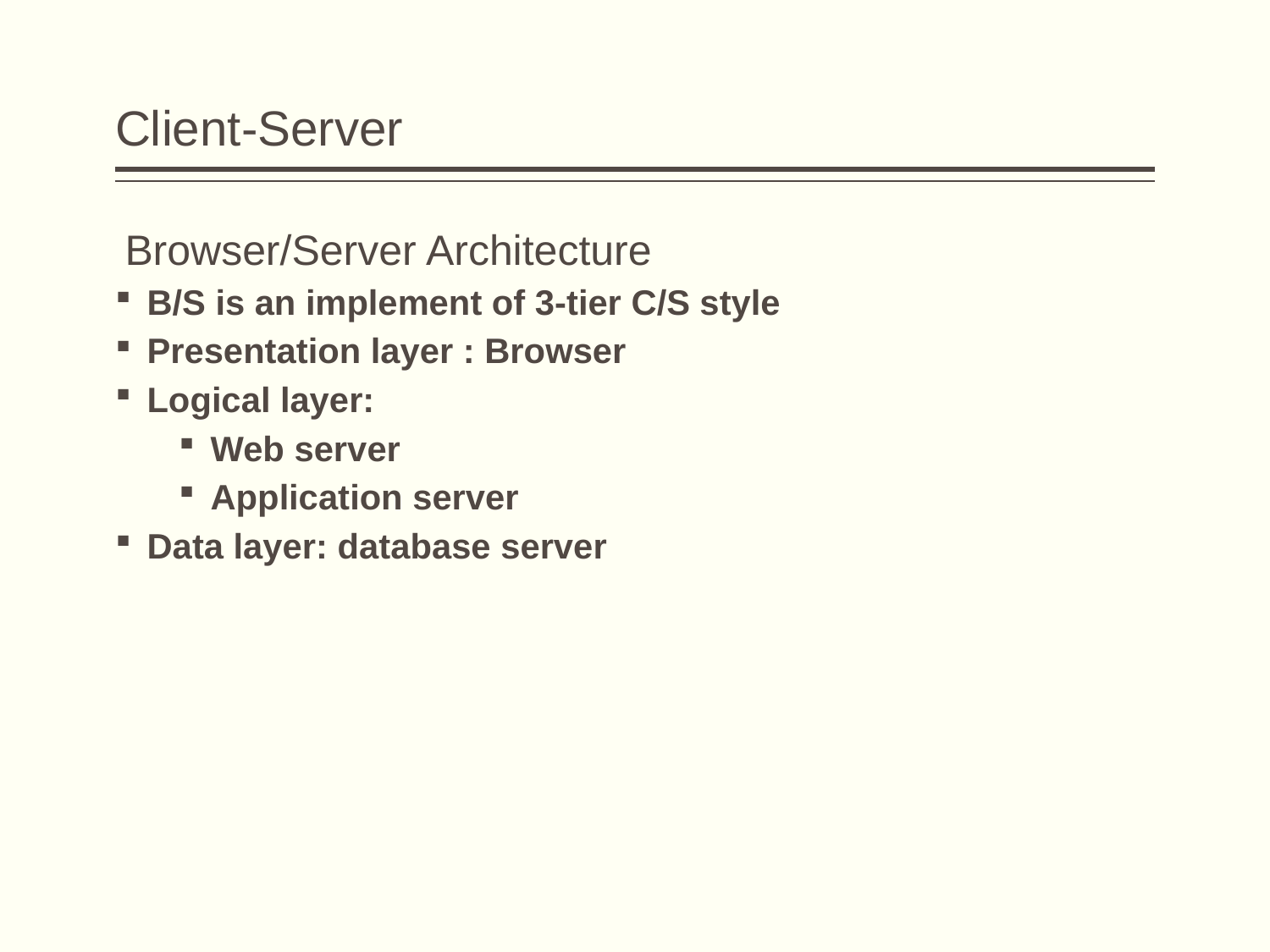

# Client-Server
 Browser/Server Architecture
B/S is an implement of 3-tier C/S style
Presentation layer : Browser
Logical layer:
Web server
Application server
Data layer: database server